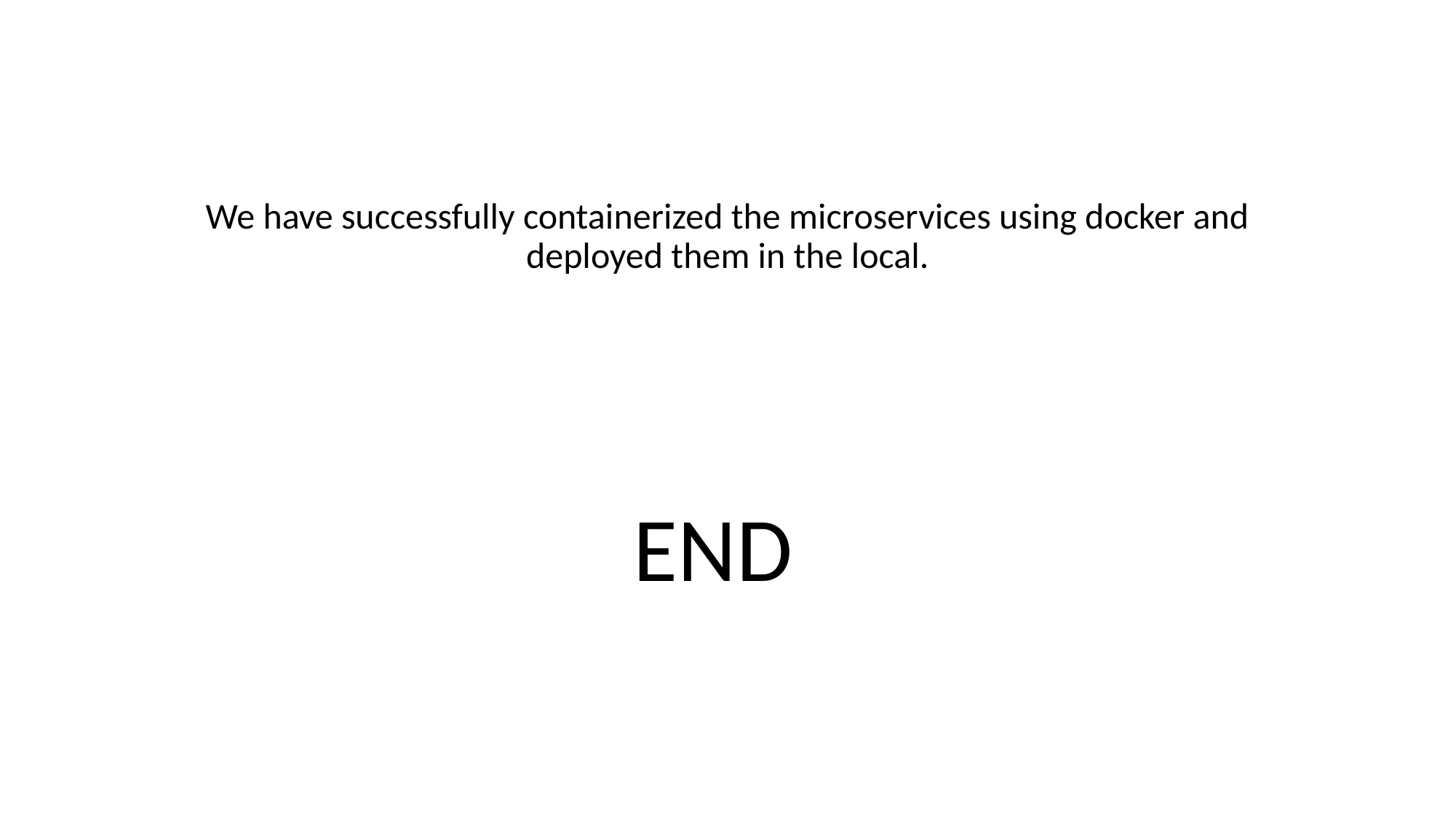

We have successfully containerized the microservices using docker and deployed them in the local.
# END